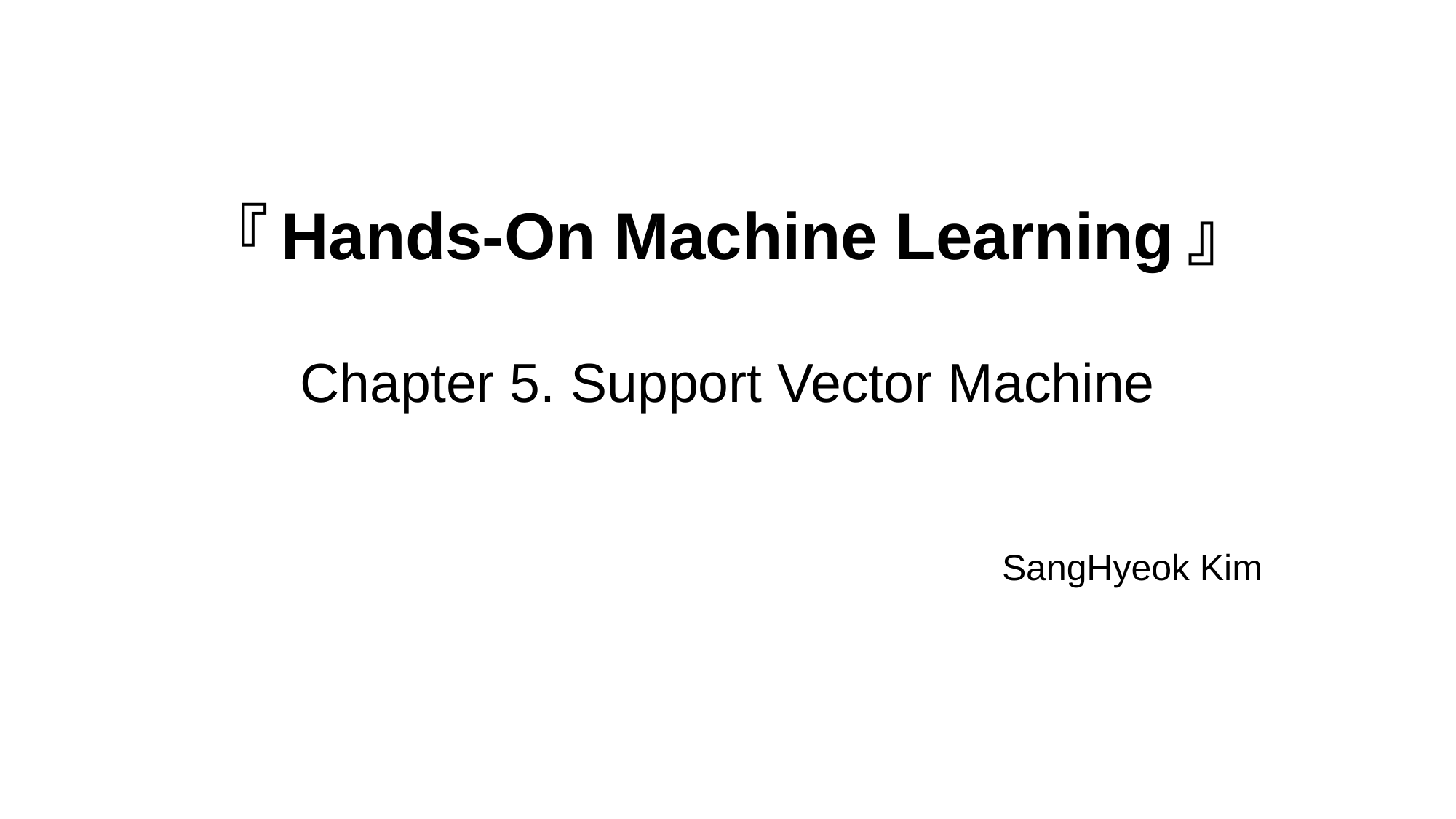

# 『Hands-On Machine Learning』 Chapter 5. Support Vector Machine

SangHyeok Kim